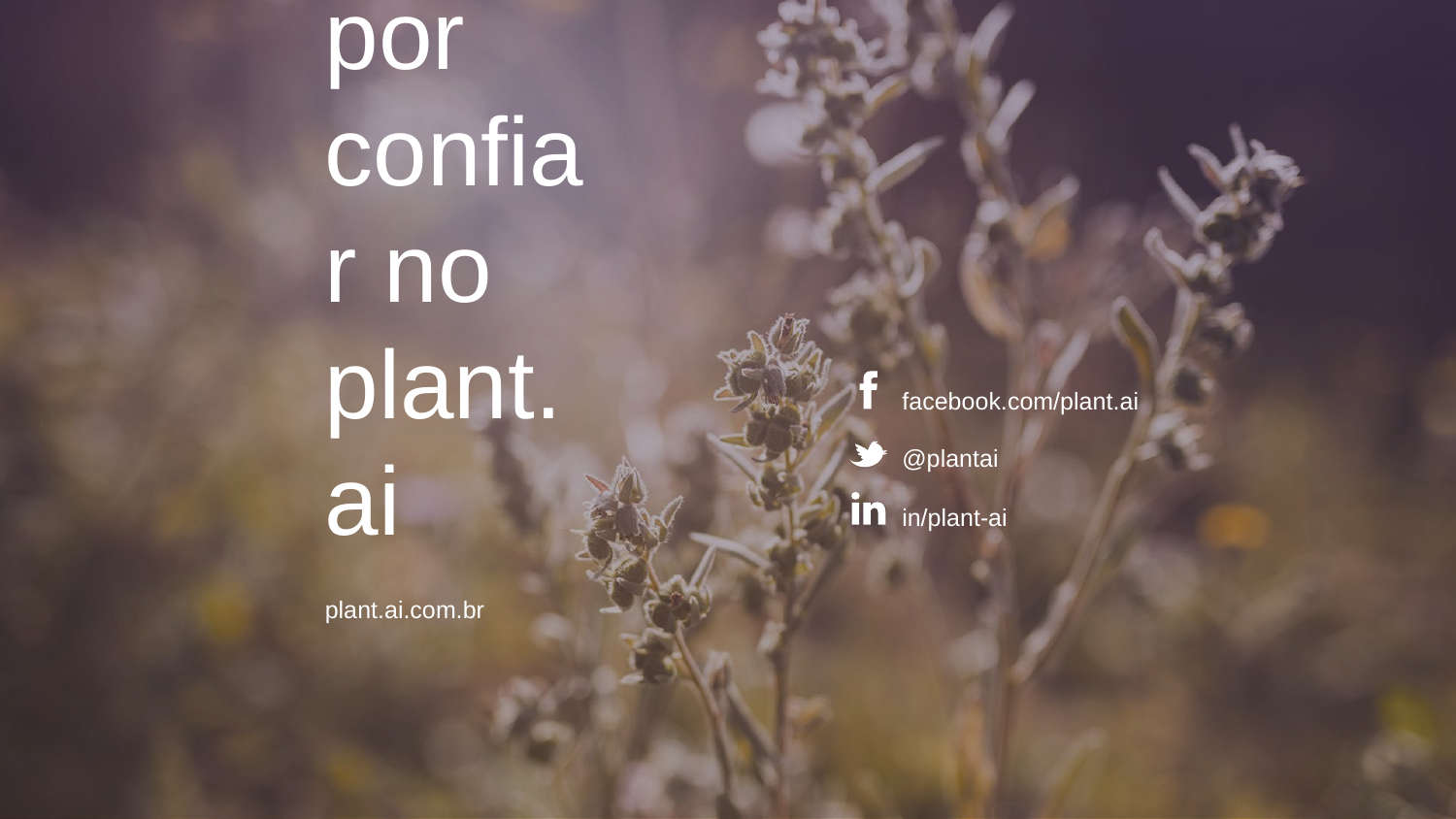

facebook.com/plant.ai

# Obrigada por confiar no plant.ai
@plantai

in/plant-ai

plant.ai.com.br